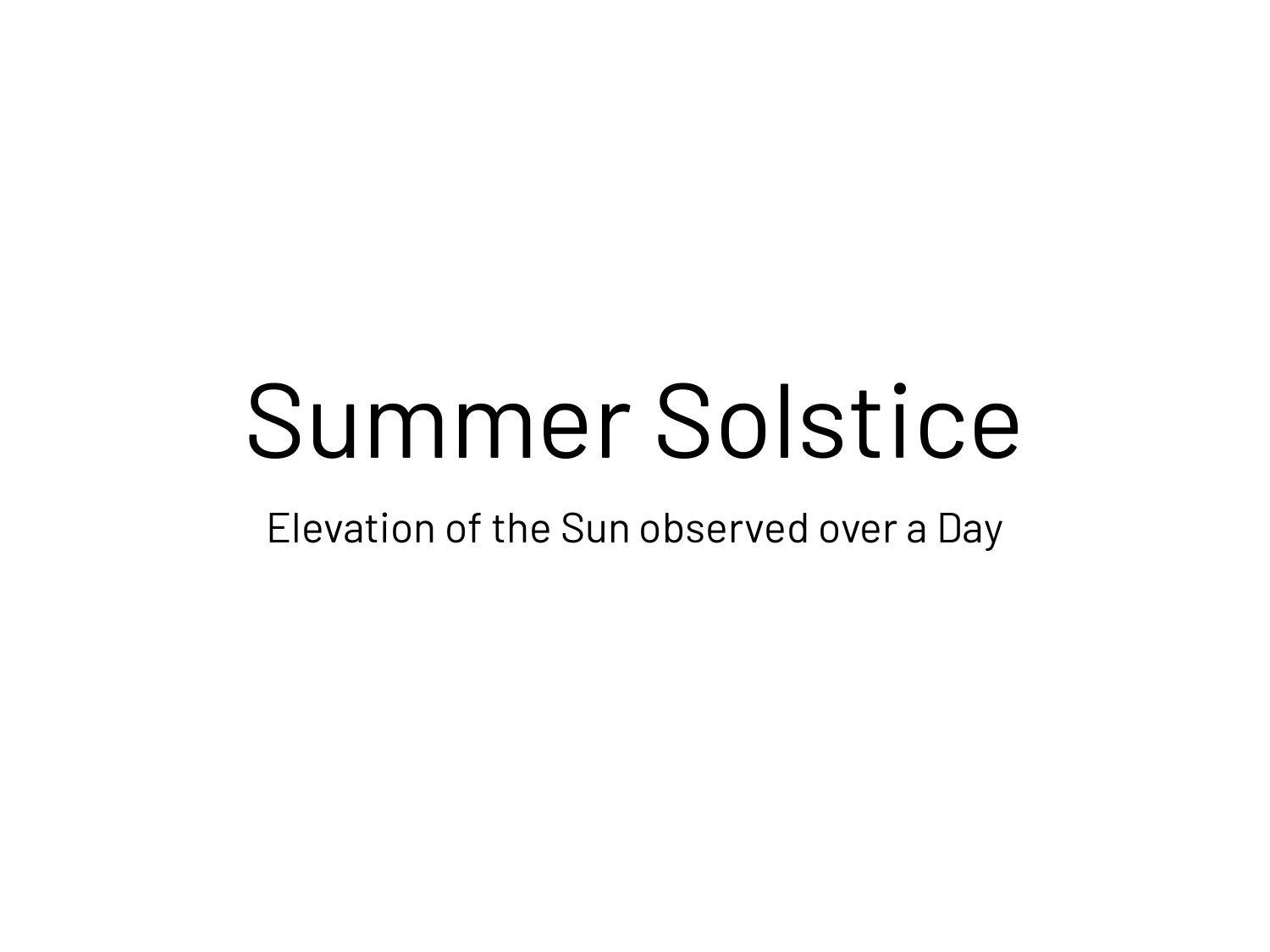

# Summer Solstice
Elevation of the Sun observed over a Day